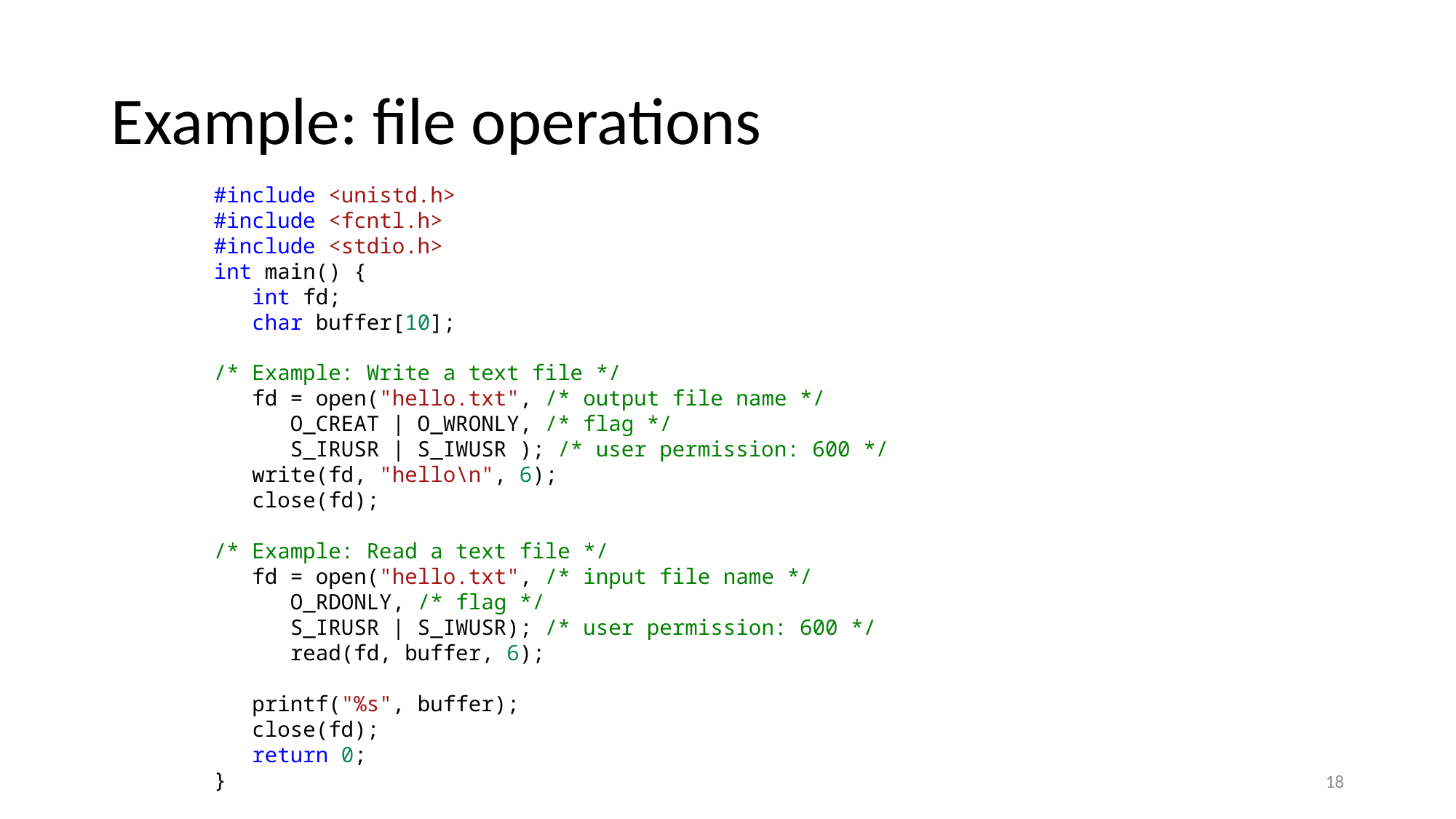

# Example: file operations
#include <unistd.h>
#include <fcntl.h>
#include <stdio.h>
int main() {
   int fd;
   char buffer[10];
/* Example: Write a text file */
   fd = open("hello.txt", /* output file name */
      O_CREAT | O_WRONLY, /* flag */
      S_IRUSR | S_IWUSR ); /* user permission: 600 */
   write(fd, "hello\n", 6);
   close(fd);
/* Example: Read a text file */
   fd = open("hello.txt", /* input file name */
      O_RDONLY, /* flag */
      S_IRUSR | S_IWUSR); /* user permission: 600 */
      read(fd, buffer, 6);
   printf("%s", buffer);
   close(fd);
   return 0;
}
18